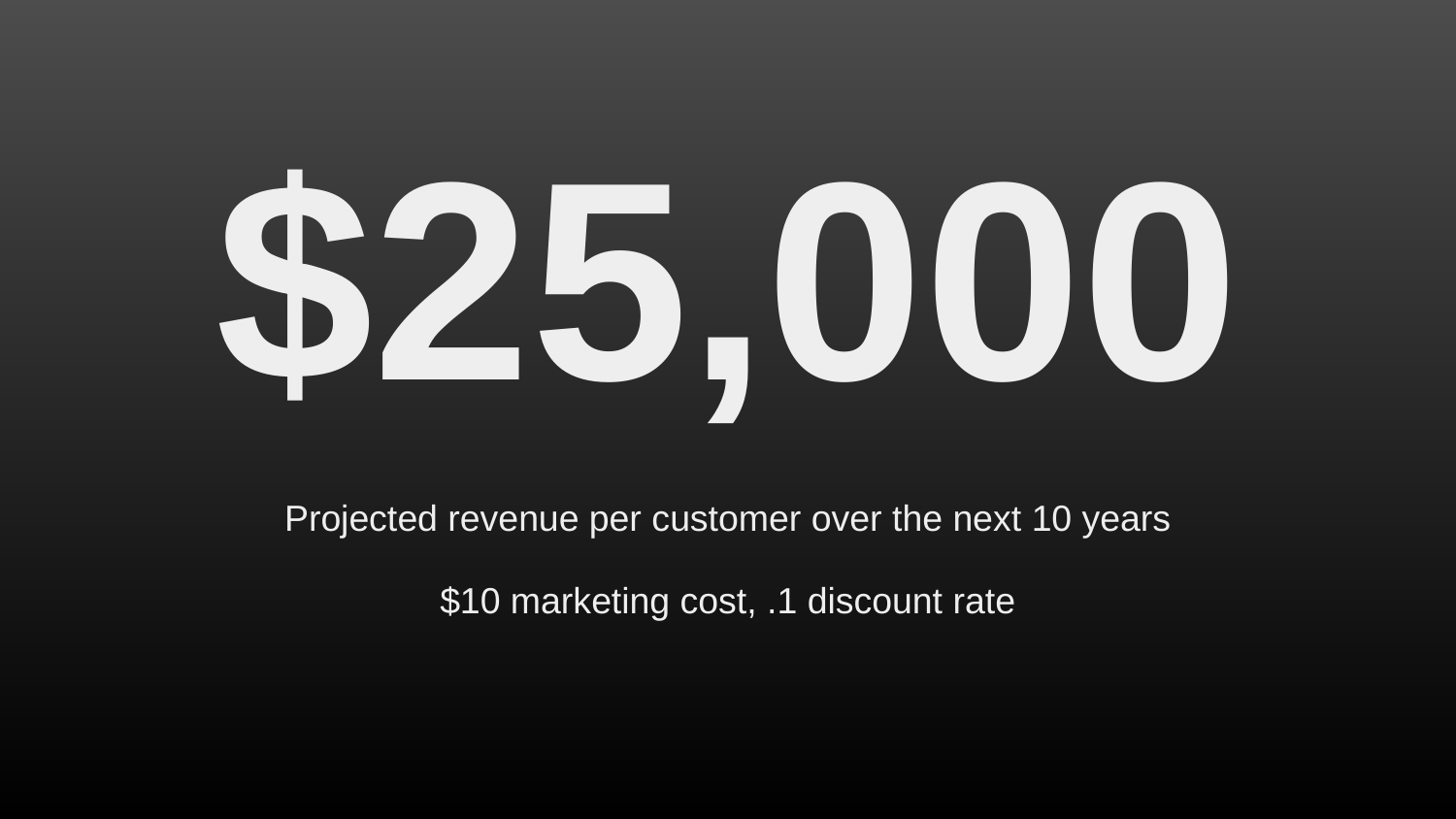

$25,000
Projected revenue per customer over the next 10 years
$10 marketing cost, .1 discount rate